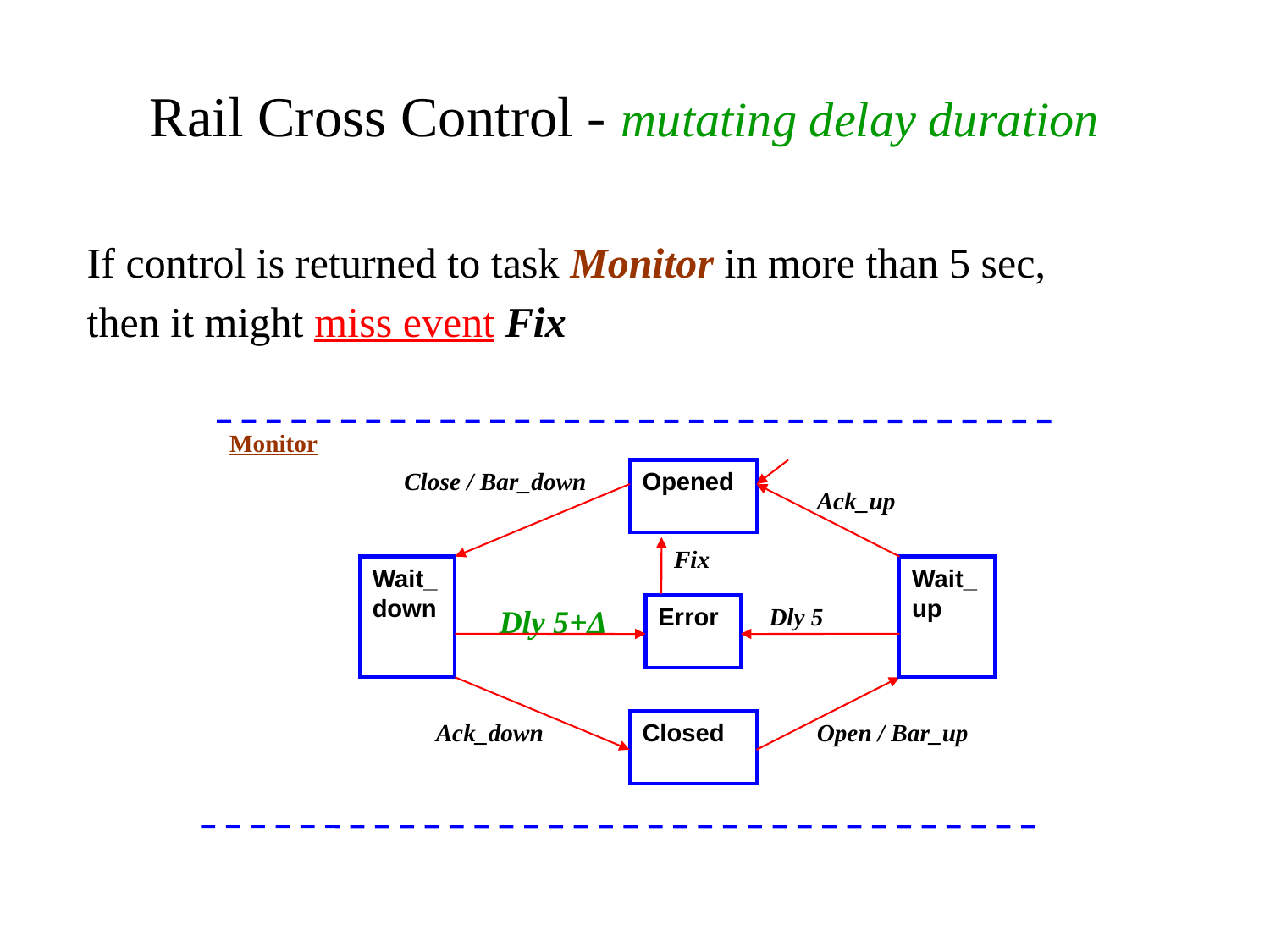

Rail Cross Control - mutating delay duration

If control is returned to task Monitor in more than 5 sec,
then it might miss event Fix

Monitor
Opened

Wait_
down
Wait_
up
Error

Closed
Close / Bar_down
Ack_up
Fix
Dly 5+Δ
Dly 5
Ack_down
Open / Bar_up